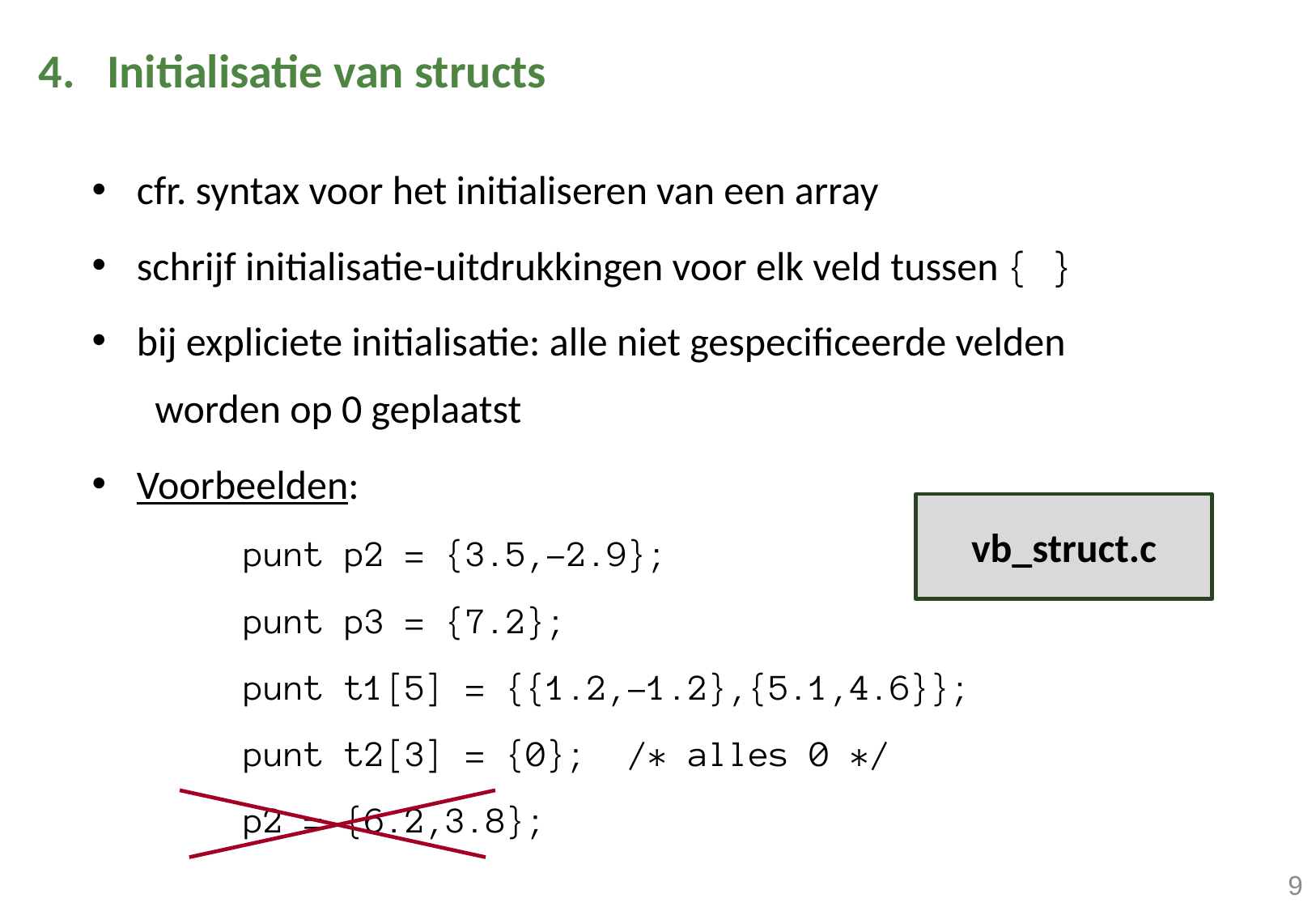

Initialisatie van structs
cfr. syntax voor het initialiseren van een array
schrijf initialisatie-uitdrukkingen voor elk veld tussen { }
bij expliciete initialisatie: alle niet gespecificeerde velden
  worden op 0 geplaatst
Voorbeelden:
		punt p2 = {3.5,-2.9};
		punt p3 = {7.2};
    	punt t1[5] = {{1.2,-1.2},{5.1,4.6}};
    	punt t2[3] = {0};  /* alles 0 */
		p2 = {6.2,3.8};
vb_struct.c

9